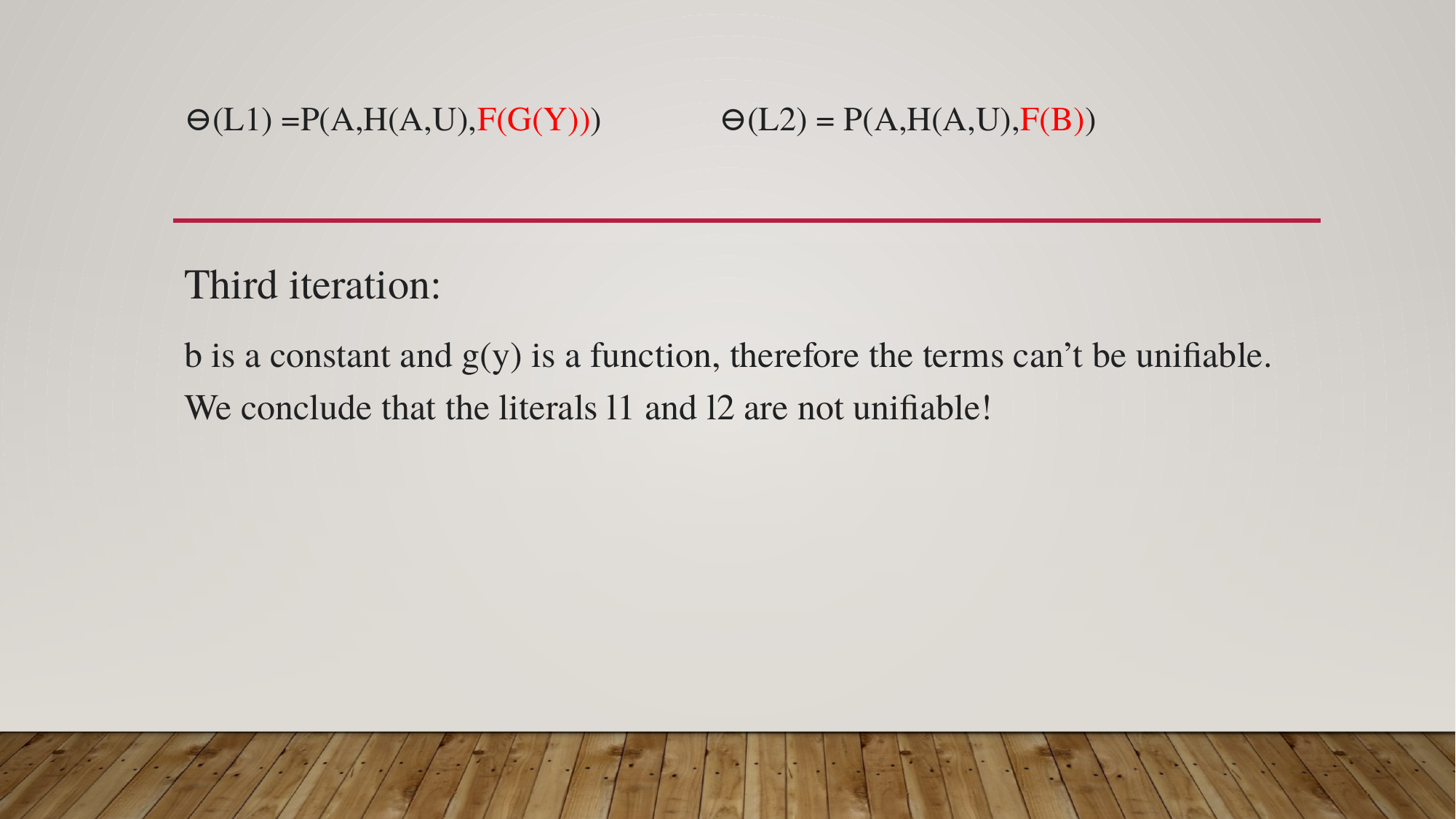

# ⊖(l1) =P(a,h(a,u),f(g(y)))		⊖(l2) = P(a,h(a,u),f(b))
Third iteration:
b is a constant and g(y) is a function, therefore the terms can’t be unifiable. We conclude that the literals l1 and l2 are not unifiable!